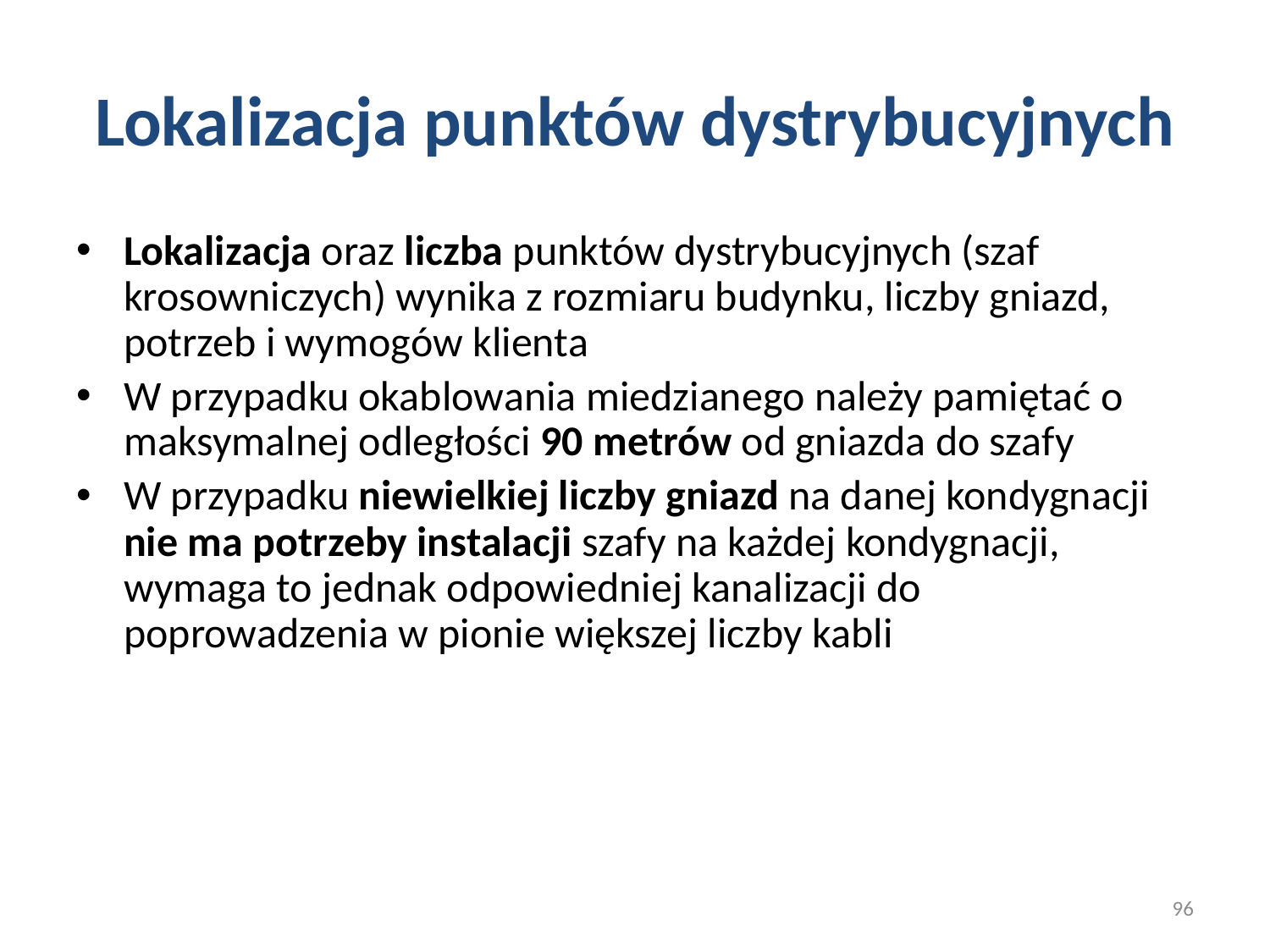

# Lokalizacja punktów dystrybucyjnych
Lokalizacja oraz liczba punktów dystrybucyjnych (szaf krosowniczych) wynika z rozmiaru budynku, liczby gniazd, potrzeb i wymogów klienta
W przypadku okablowania miedzianego należy pamiętać o maksymalnej odległości 90 metrów od gniazda do szafy
W przypadku niewielkiej liczby gniazd na danej kondygnacji nie ma potrzeby instalacji szafy na każdej kondygnacji, wymaga to jednak odpowiedniej kanalizacji do poprowadzenia w pionie większej liczby kabli
96